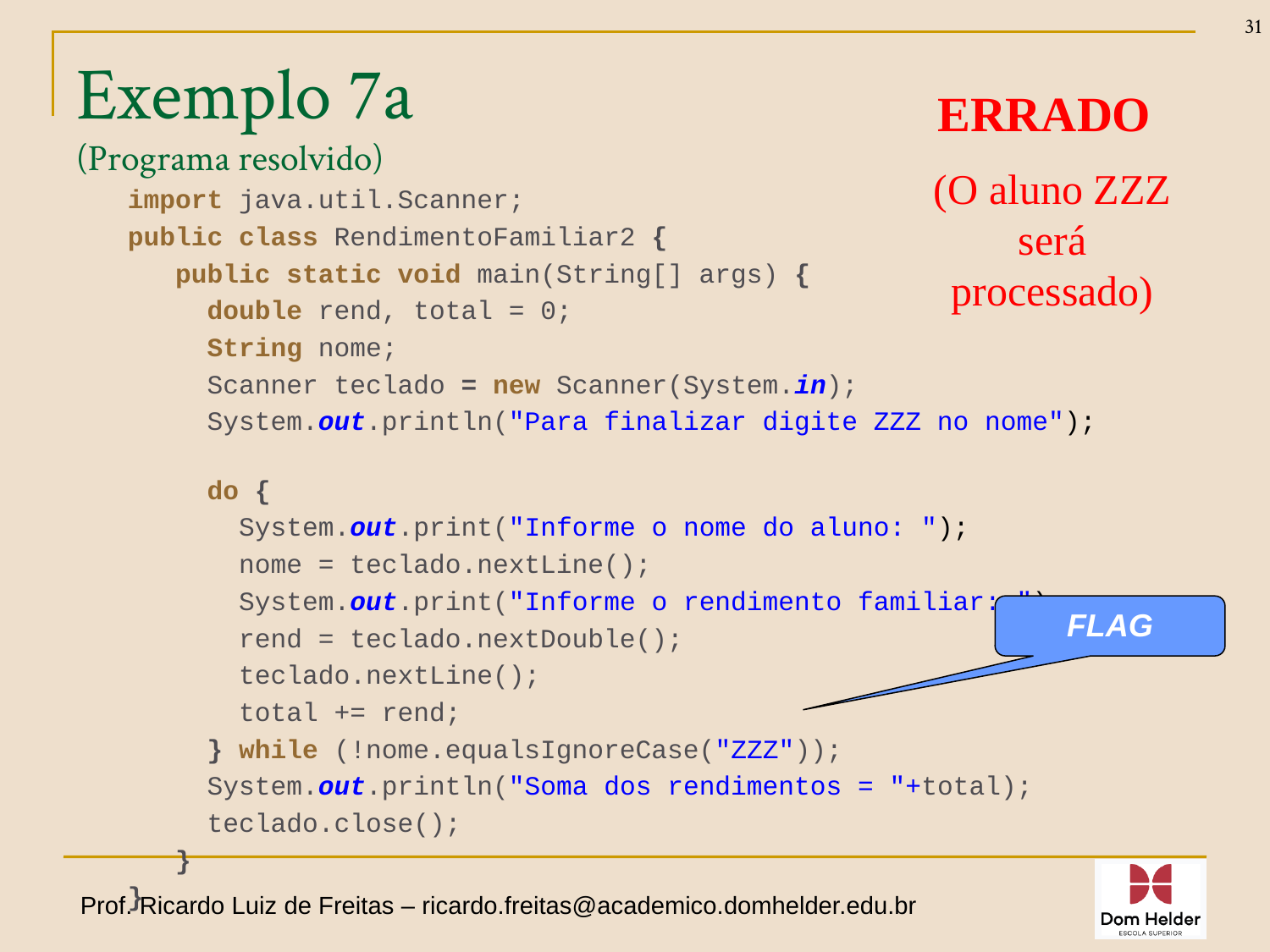

31
# Exemplo 7a (Programa resolvido)
ERRADO
(O aluno ZZZ será processado)
import java.util.Scanner;
public class RendimentoFamiliar2 {
   public static void main(String[] args) {
     double rend, total = 0;
     String nome;
     Scanner teclado = new Scanner(System.in);
     System.out.println("Para finalizar digite ZZZ no nome");
     do {
       System.out.print("Informe o nome do aluno: ");
       nome = teclado.nextLine();
       System.out.print("Informe o rendimento familiar: ");
       rend = teclado.nextDouble();
       teclado.nextLine();
       total += rend;
     } while (!nome.equalsIgnoreCase("ZZZ"));
     System.out.println("Soma dos rendimentos = "+total);
     teclado.close();
   }
}
FLAG